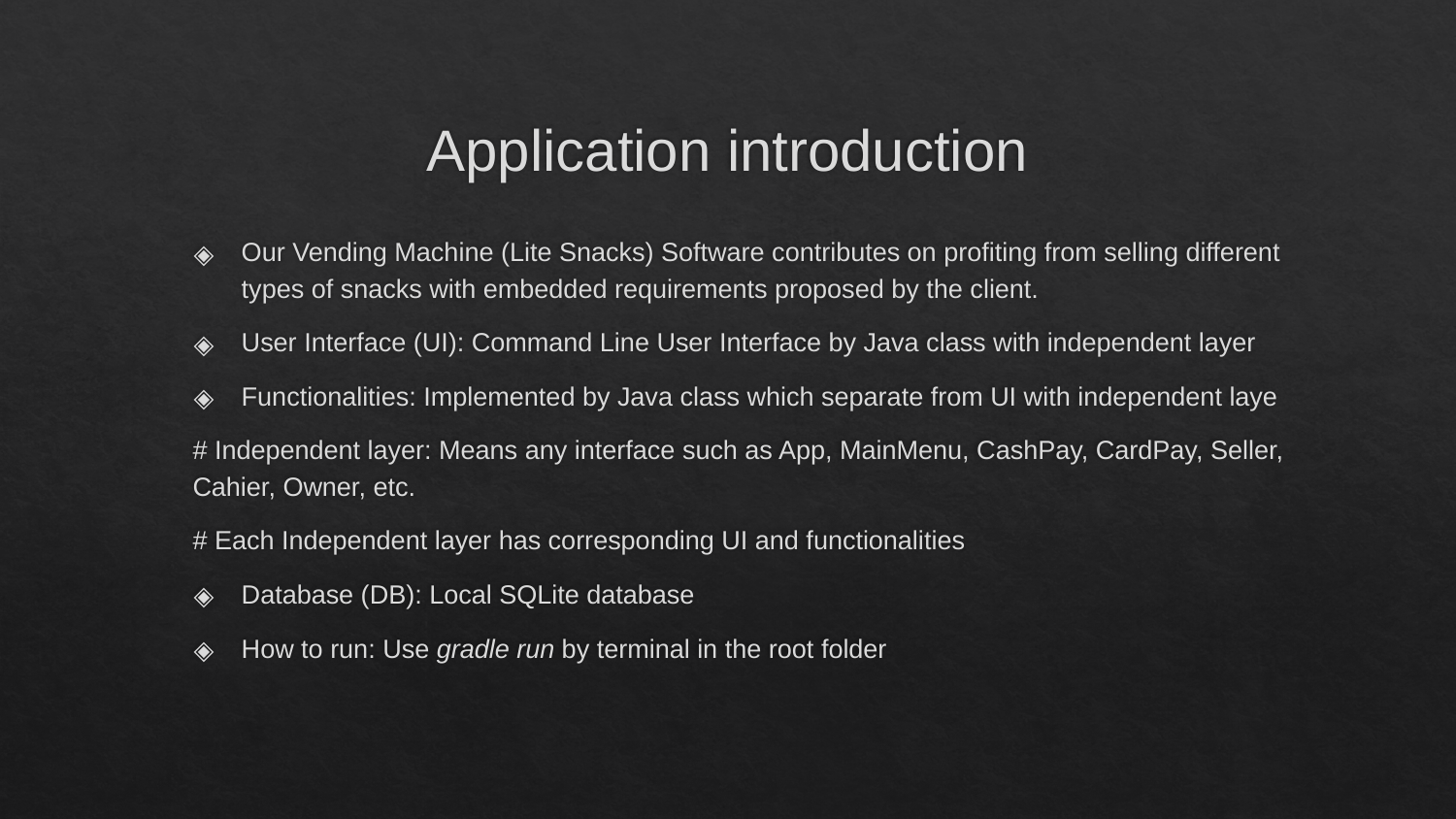

# Application introduction

Our Vending Machine (Lite Snacks) Software contributes on profiting from selling different types of snacks with embedded requirements proposed by the client.
User Interface (UI): Command Line User Interface by Java class with independent layer
Functionalities: Implemented by Java class which separate from UI with independent laye
# Independent layer: Means any interface such as App, MainMenu, CashPay, CardPay, Seller, Cahier, Owner, etc.
# Each Independent layer has corresponding UI and functionalities
Database (DB): Local SQLite database
How to run: Use gradle run by terminal in the root folder